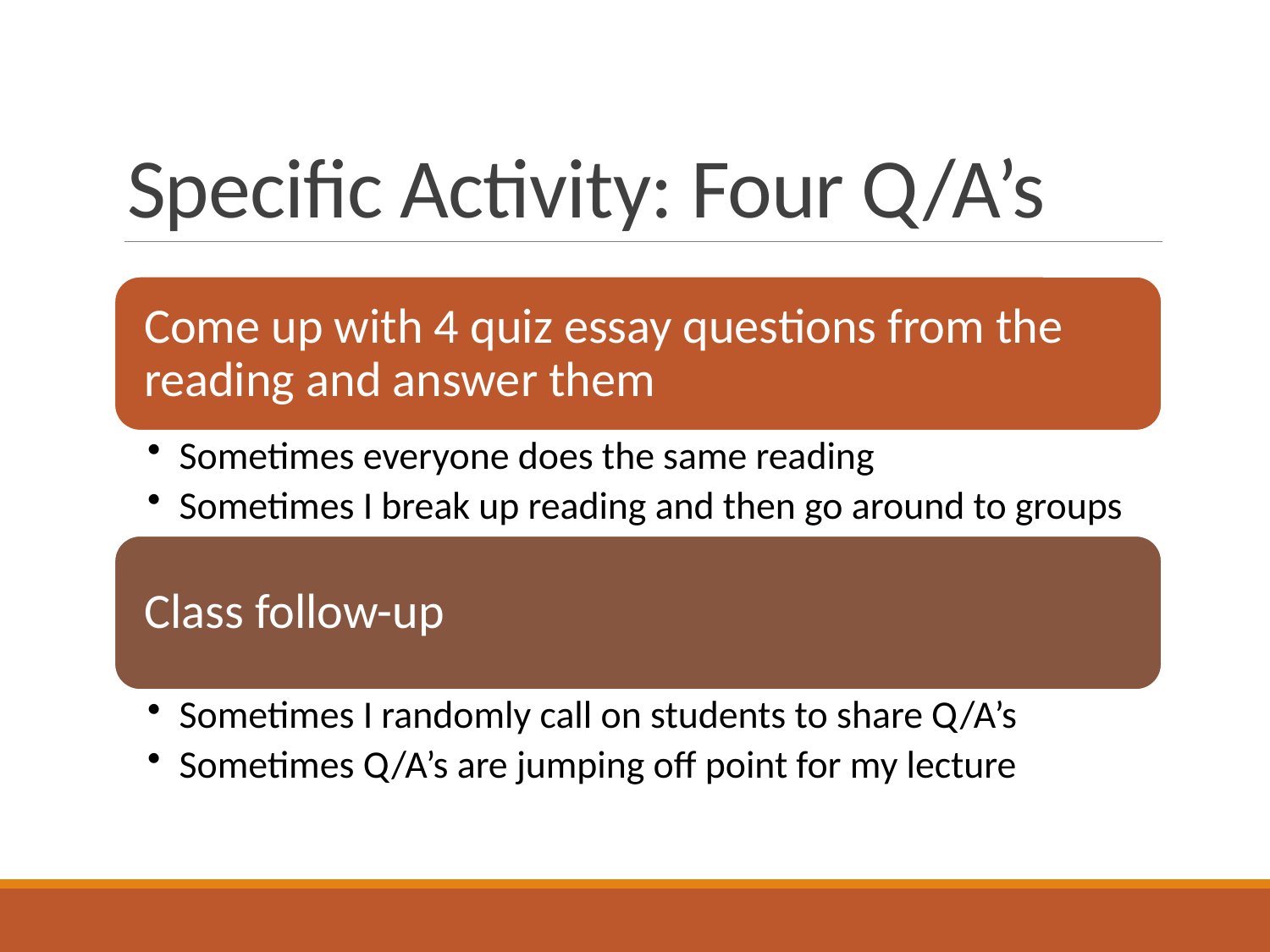

# Specific Activity: Four Q/A’s
Come up with 4 quiz essay questions from the reading and answer them
Sometimes everyone does the same reading
Sometimes I break up reading and then go around to groups
Class follow-up
Sometimes I randomly call on students to share Q/A’s
Sometimes Q/A’s are jumping off point for my lecture